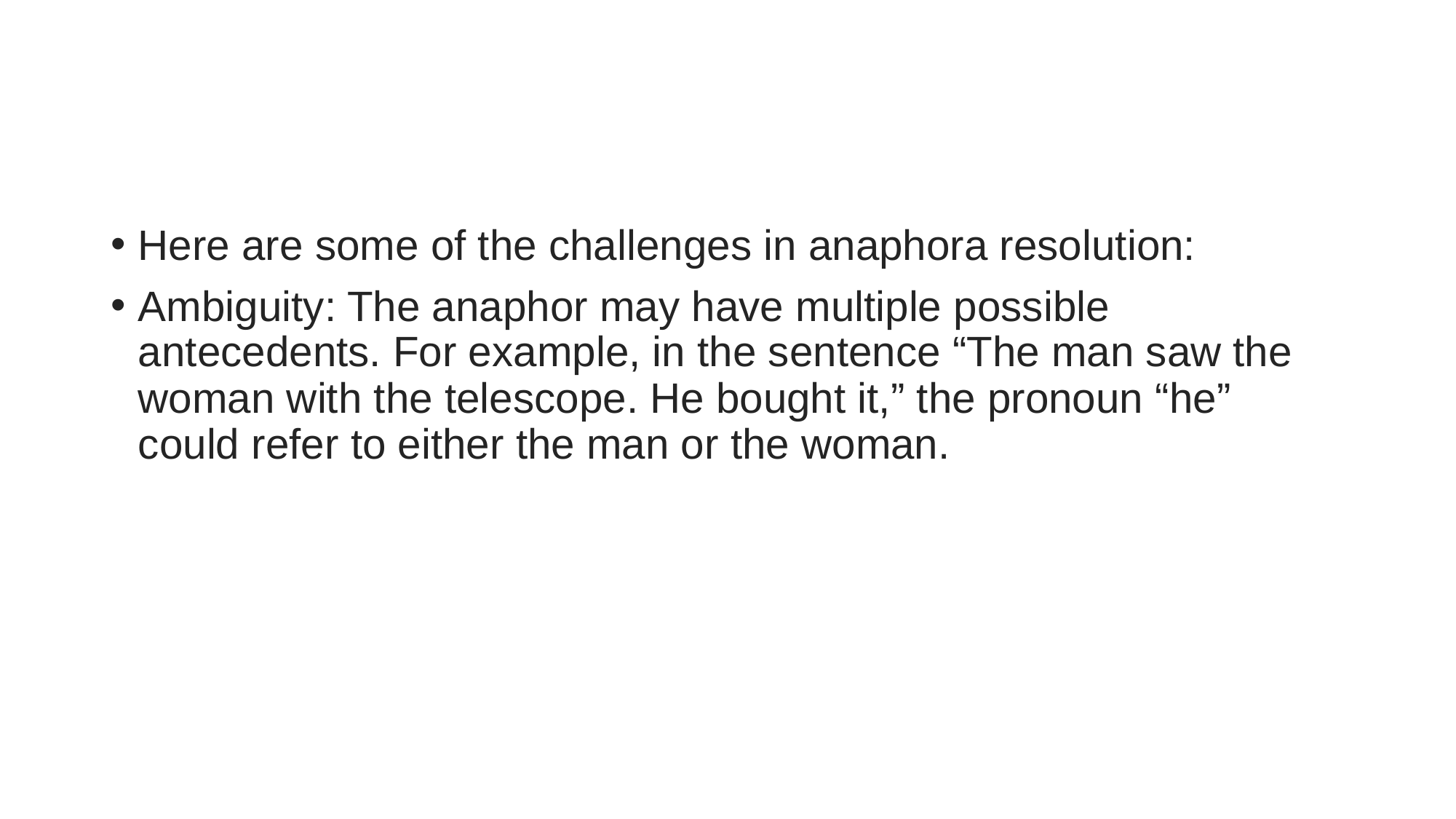

#
Here are some of the challenges in anaphora resolution:
Ambiguity: The anaphor may have multiple possible antecedents. For example, in the sentence “The man saw the woman with the telescope. He bought it,” the pronoun “he” could refer to either the man or the woman.